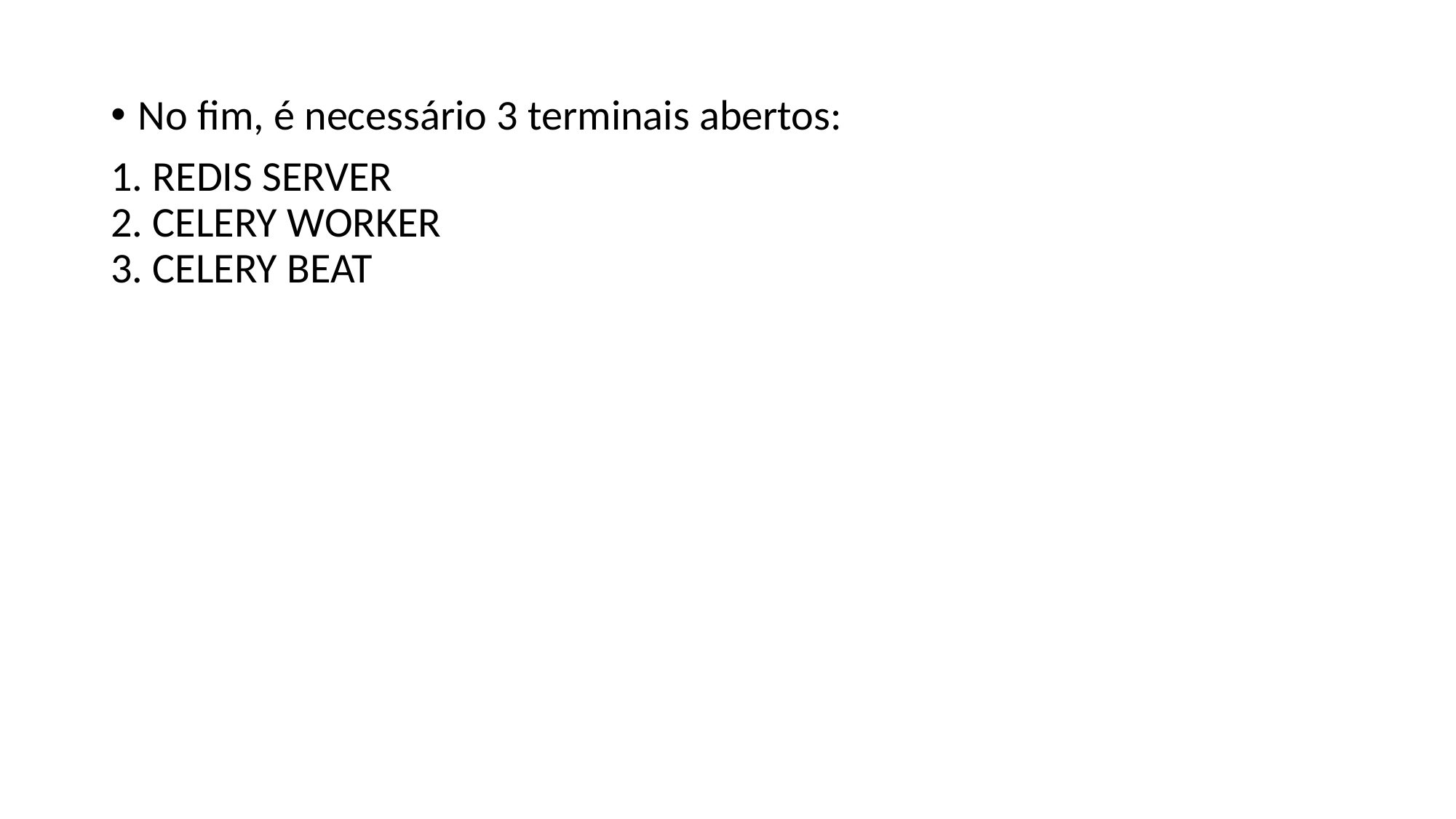

No fim, é necessário 3 terminais abertos:
1. REDIS SERVER
2. CELERY WORKER
3. CELERY BEAT